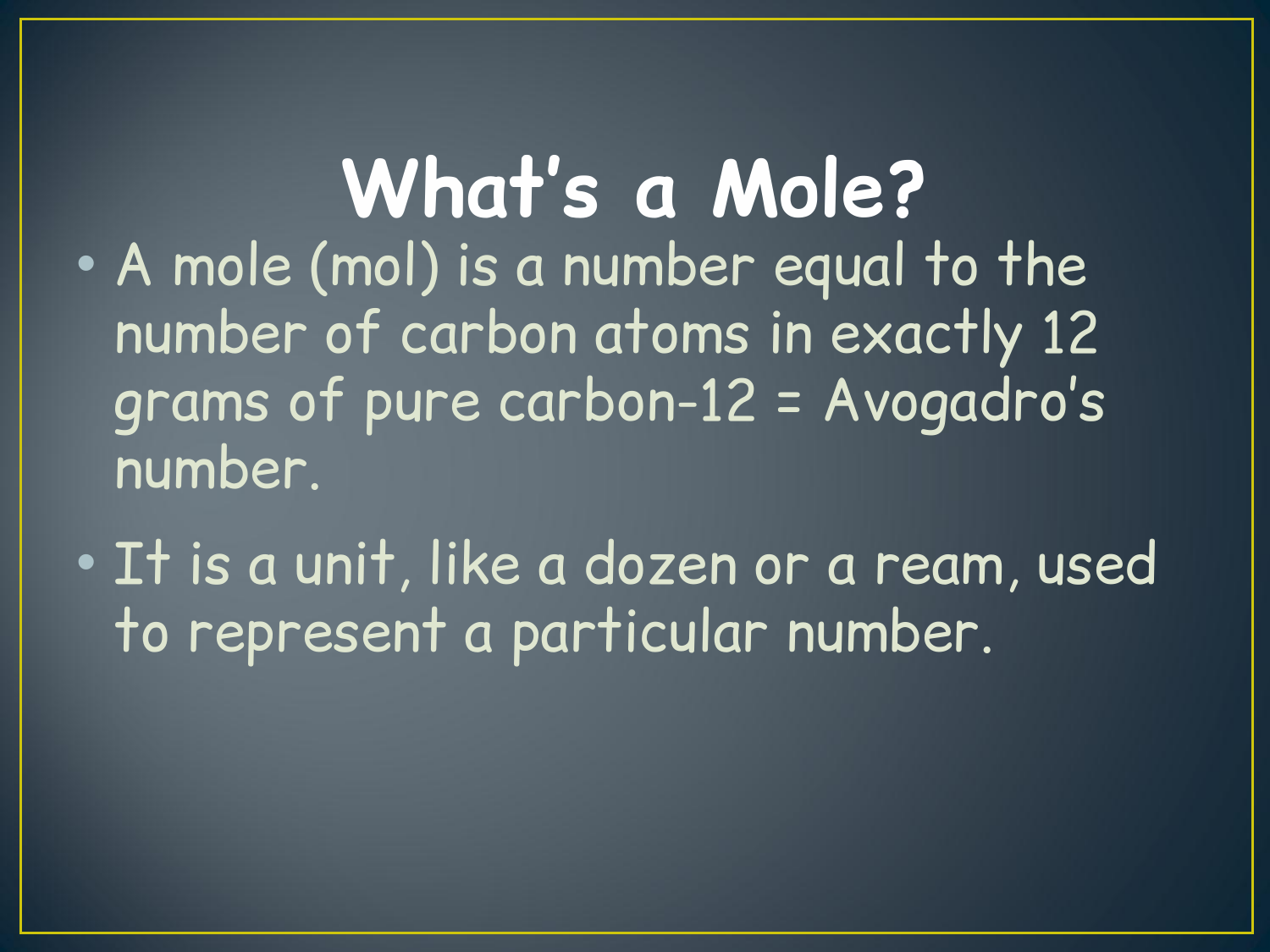

# What’s a Mole?
A mole (mol) is a number equal to the number of carbon atoms in exactly 12 grams of pure carbon-12 = Avogadro’s number.
It is a unit, like a dozen or a ream, used to represent a particular number.